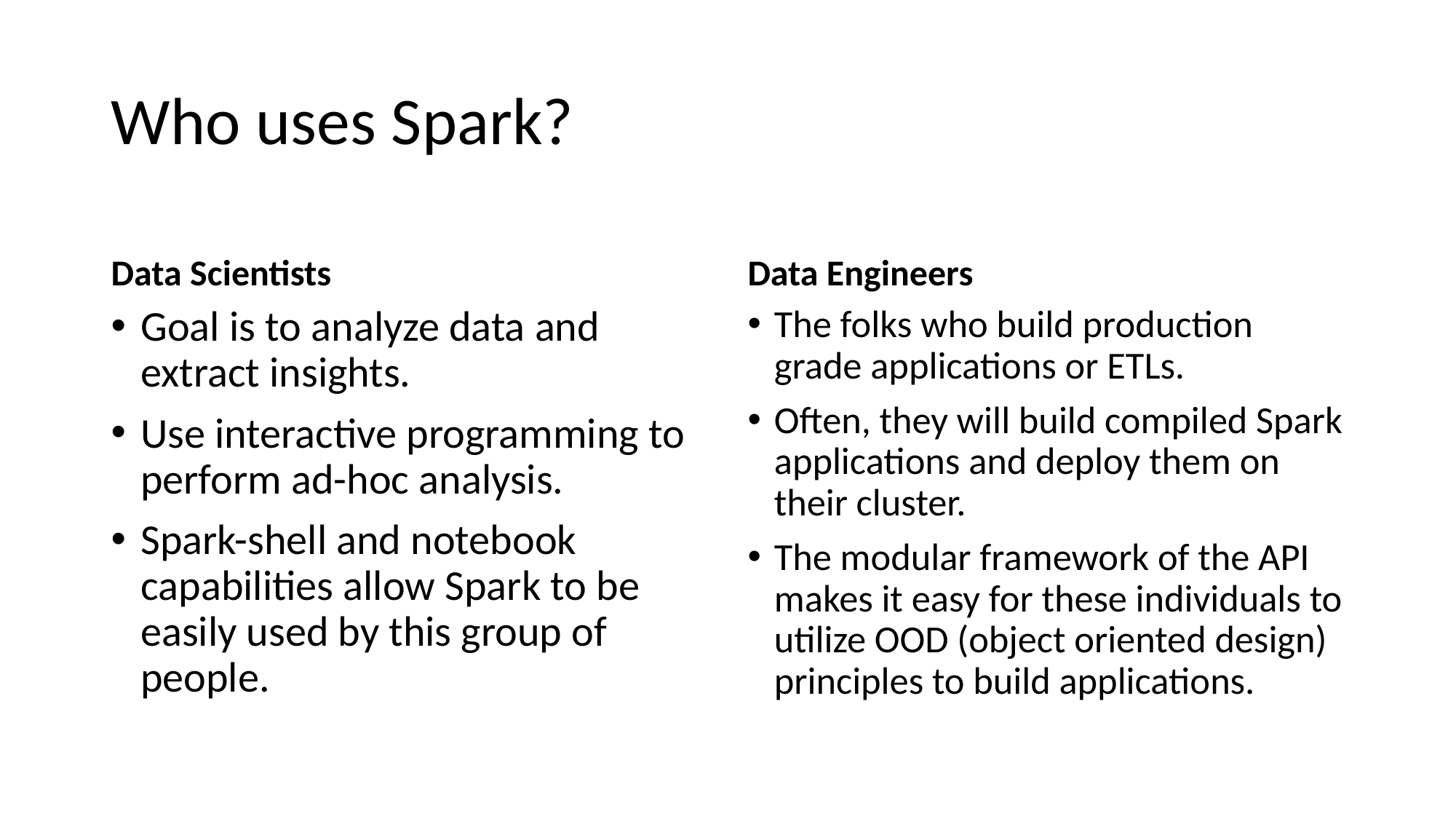

# Who uses Spark?
Data Scientists
Data Engineers
Goal is to analyze data and extract insights.
Use interactive programming to perform ad-hoc analysis.
Spark-shell and notebook capabilities allow Spark to be easily used by this group of people.
The folks who build production grade applications or ETLs.
Often, they will build compiled Spark applications and deploy them on their cluster.
The modular framework of the API makes it easy for these individuals to utilize OOD (object oriented design) principles to build applications.